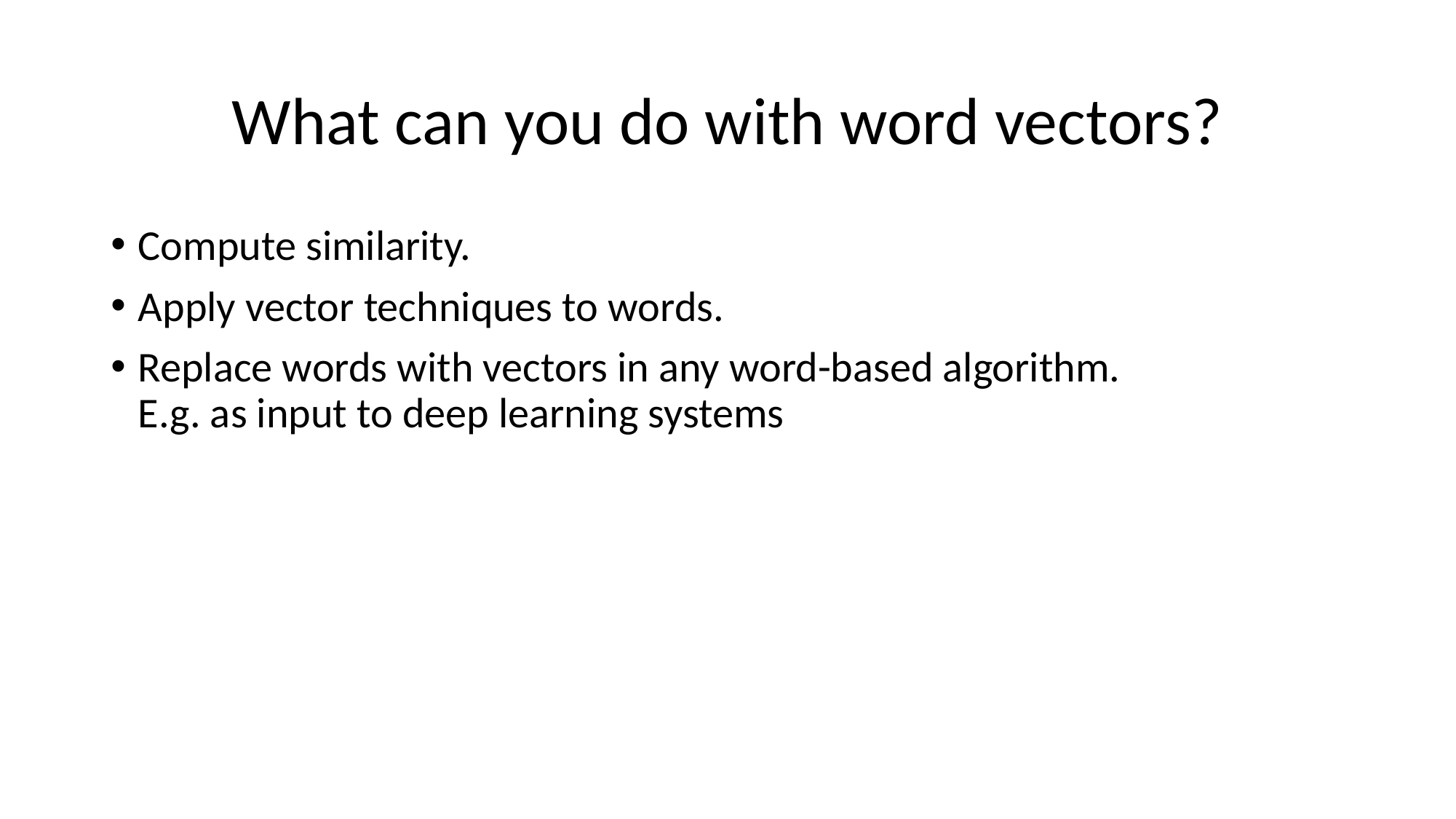

# What can you do with word vectors?
Compute similarity.
Apply vector techniques to words.
Replace words with vectors in any word-based algorithm.
E.g. as input to deep learning systems